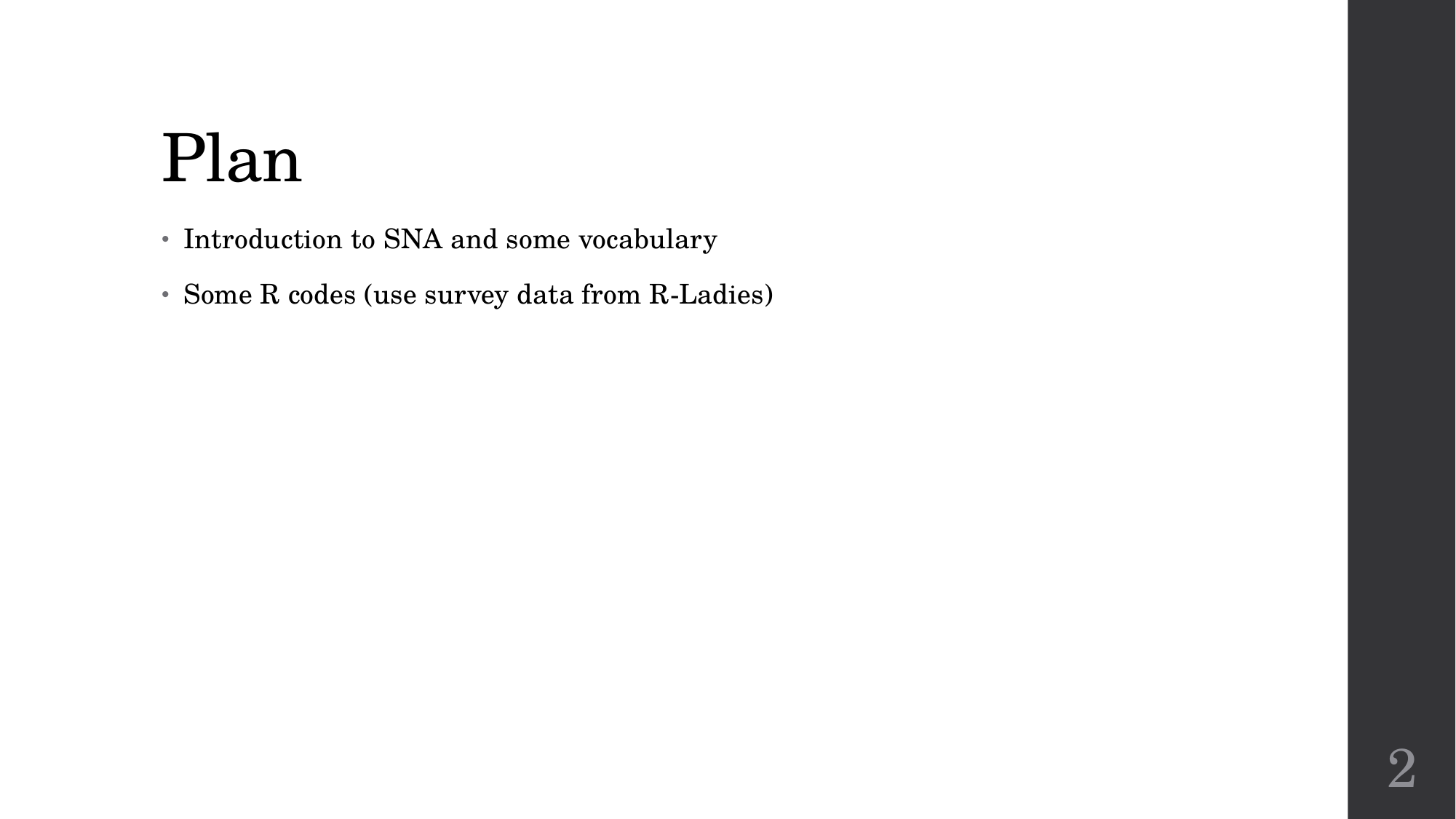

# Plan
Introduction to SNA and some vocabulary
Some R codes (use survey data from R-Ladies)
2